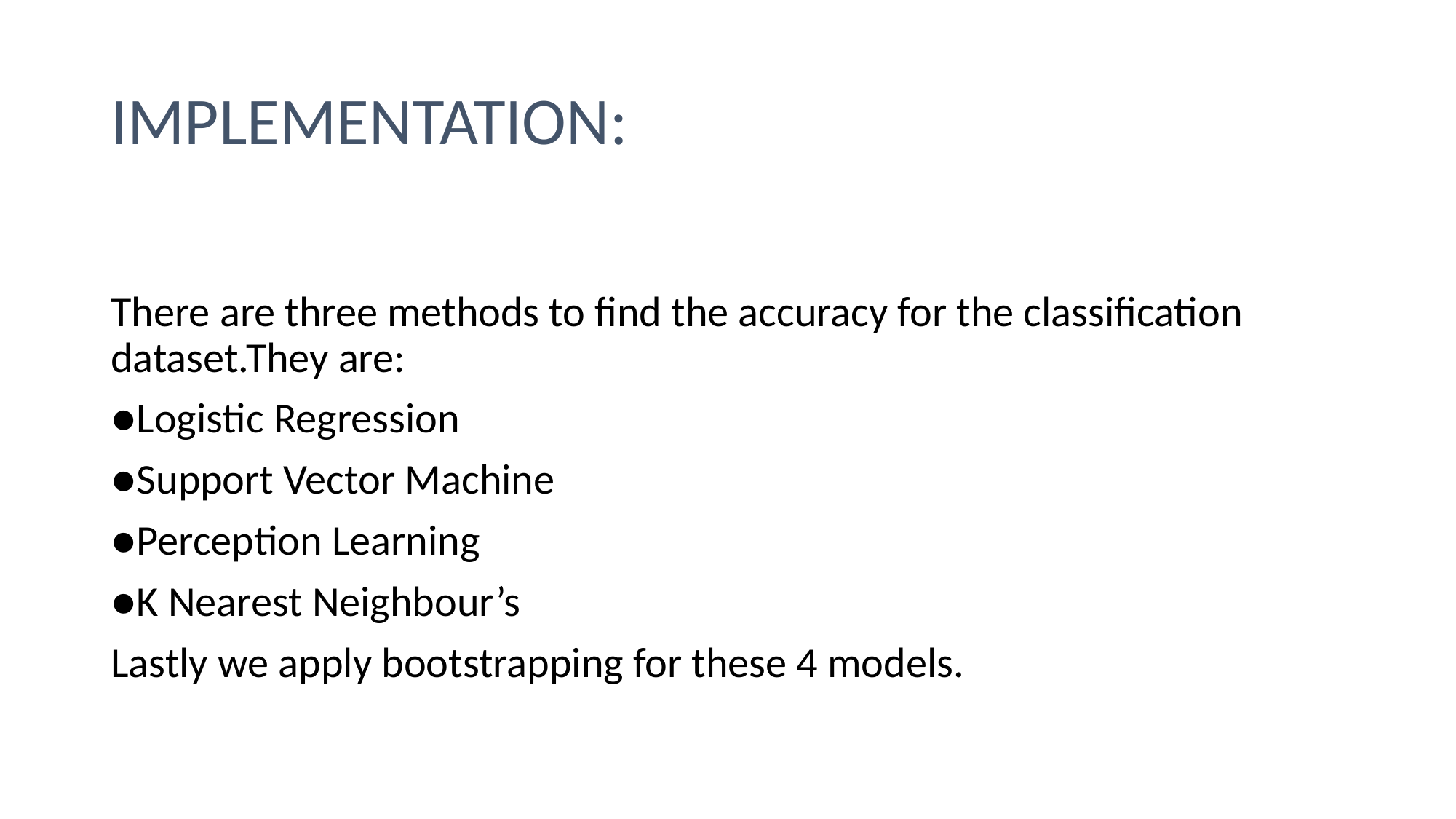

# IMPLEMENTATION:

There are three methods to find the accuracy for the classification dataset.They are:
●Logistic Regression
●Support Vector Machine
●Perception Learning
●K Nearest Neighbour’s
Lastly we apply bootstrapping for these 4 models.